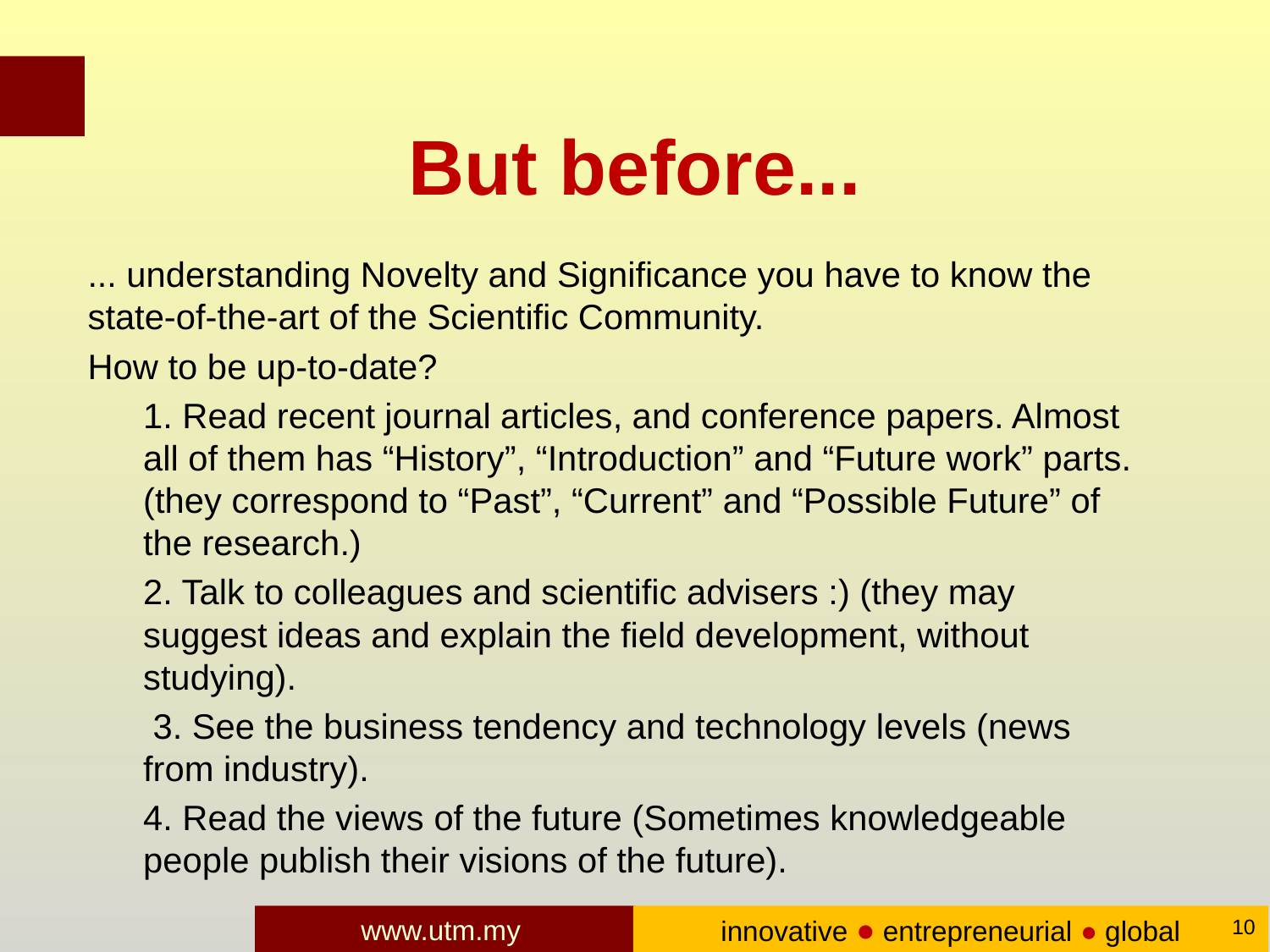

# But before...
... understanding Novelty and Significance you have to know the state-of-the-art of the Scientific Community.
How to be up-to-date?
1. Read recent journal articles, and conference papers. Almost all of them has “History”, “Introduction” and “Future work” parts. (they correspond to “Past”, “Current” and “Possible Future” of the research.)
2. Talk to colleagues and scientific advisers :) (they may suggest ideas and explain the field development, without studying).
 3. See the business tendency and technology levels (news from industry).
4. Read the views of the future (Sometimes knowledgeable people publish their visions of the future).